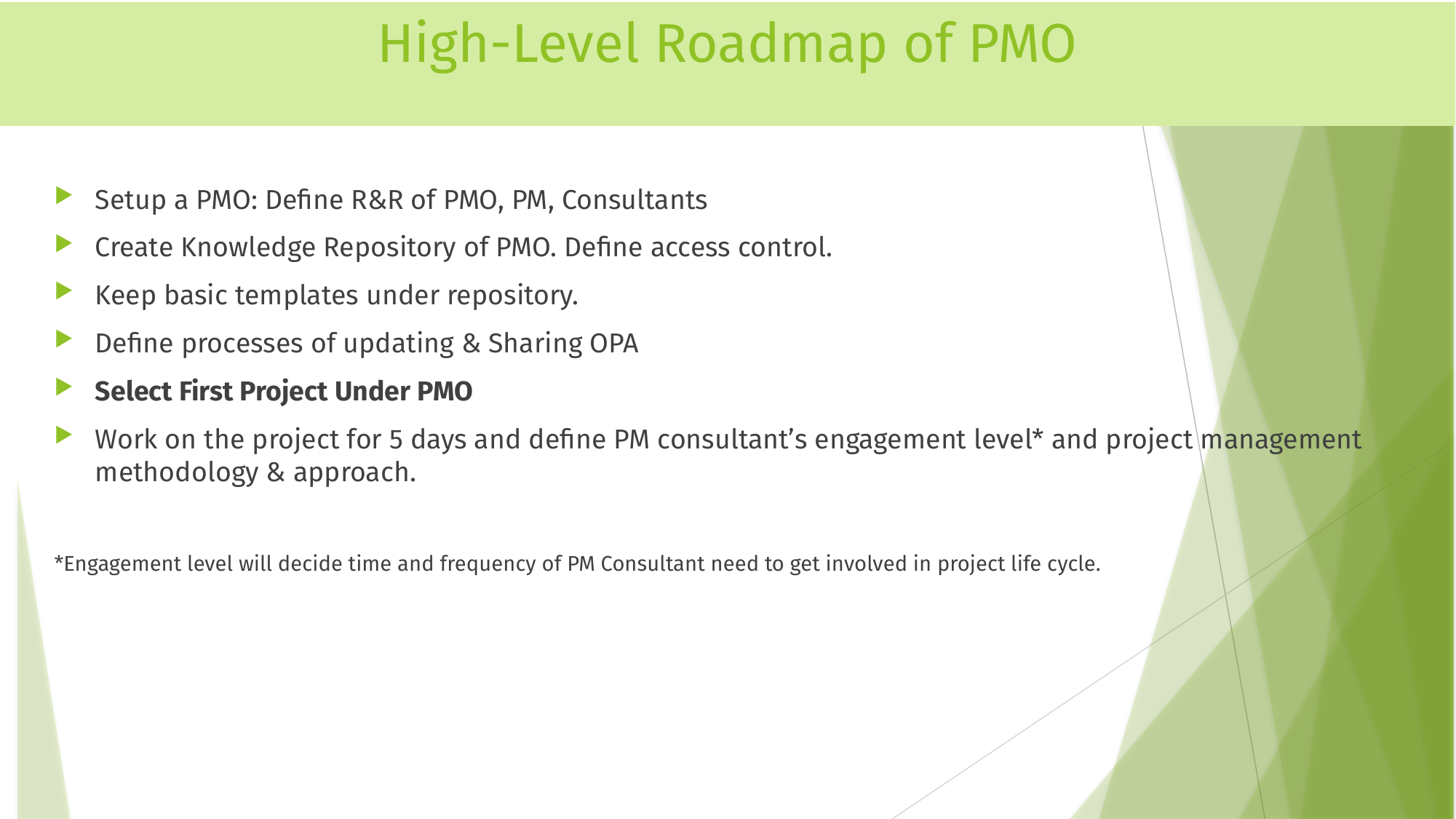

# High-Level Roadmap of PMO
Setup a PMO: Define R&R of PMO, PM, Consultants
Create Knowledge Repository of PMO. Define access control.
Keep basic templates under repository.
Define processes of updating & Sharing OPA
Select First Project Under PMO
Work on the project for 5 days and define PM consultant’s engagement level* and project management methodology & approach.

*Engagement level will decide time and frequency of PM Consultant need to get involved in project life cycle.